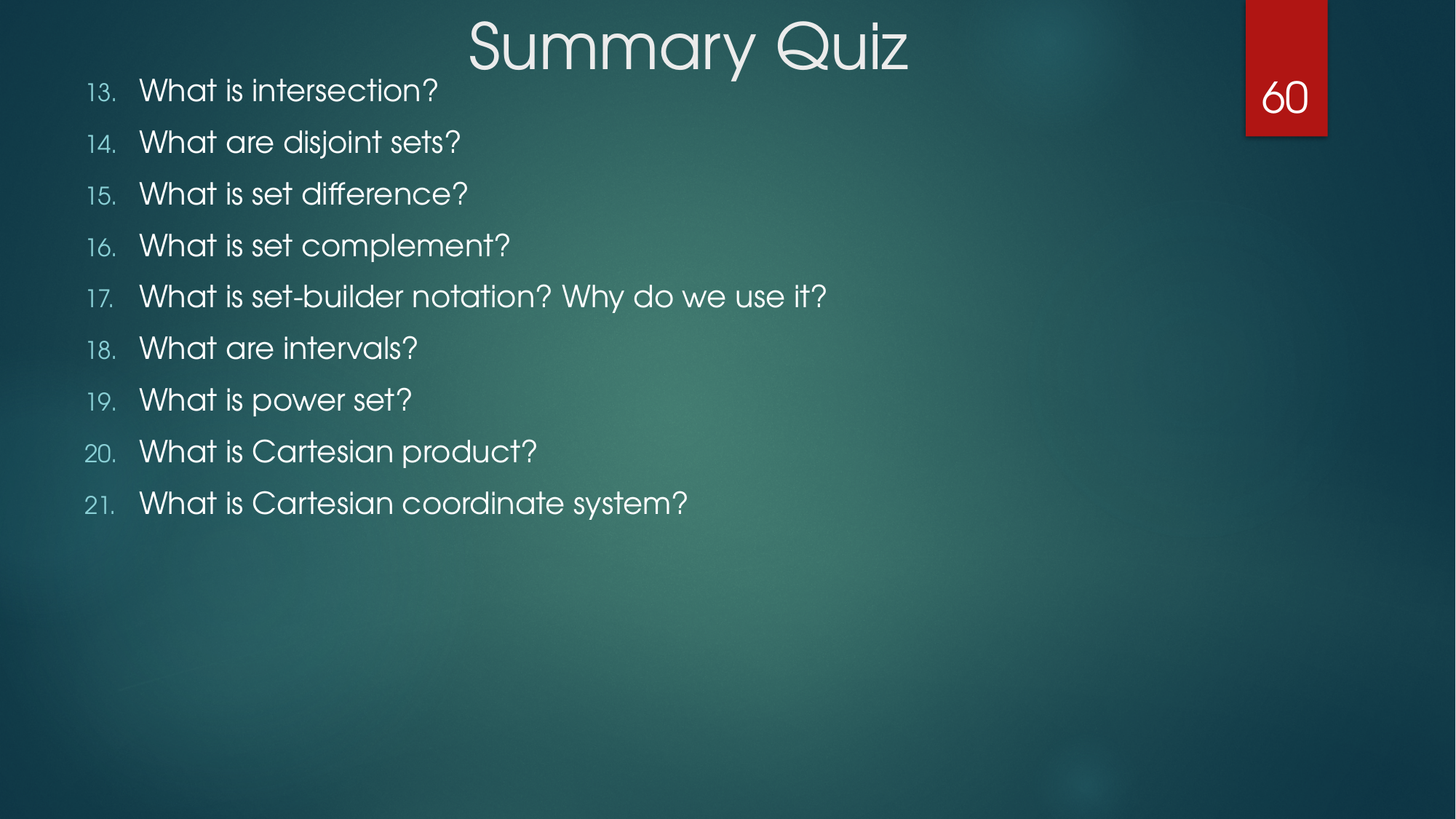

# Summary Quiz
60
What is intersection?
What are disjoint sets?
What is set difference?
What is set complement?
What is set-builder notation? Why do we use it?
What are intervals?
What is power set?
What is Cartesian product?
What is Cartesian coordinate system?